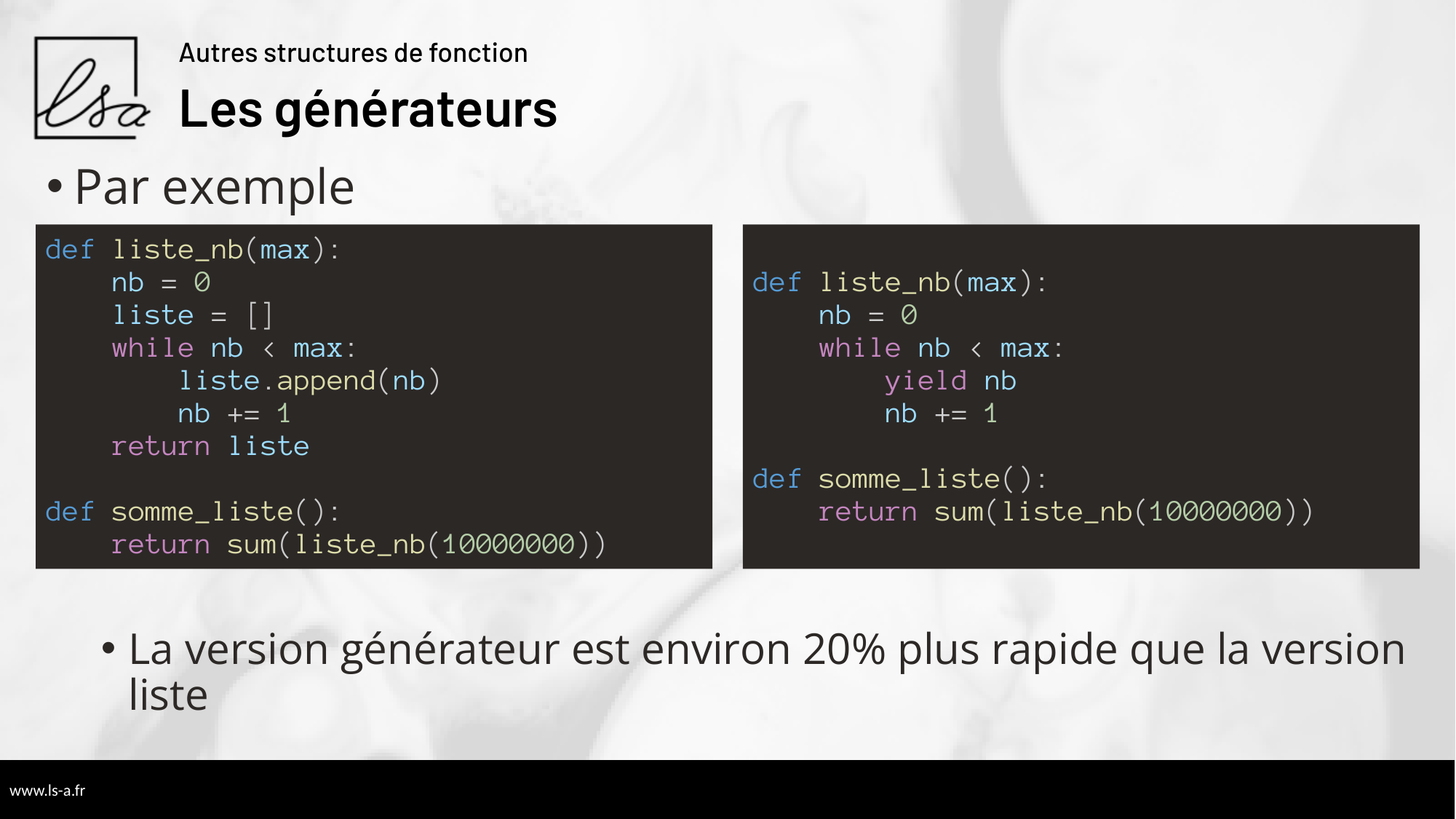

Autres structures de fonction
# Les générateurs
Par exemple

La version générateur est environ 20% plus rapide que la version liste
def liste_nb(max):
    nb = 0
    liste = []
    while nb < max:
        liste.append(nb)
        nb += 1
    return liste
def somme_liste():
    return sum(liste_nb(10000000))
def liste_nb(max):
    nb = 0
    while nb < max:
        yield nb
        nb += 1
def somme_liste():
    return sum(liste_nb(10000000))